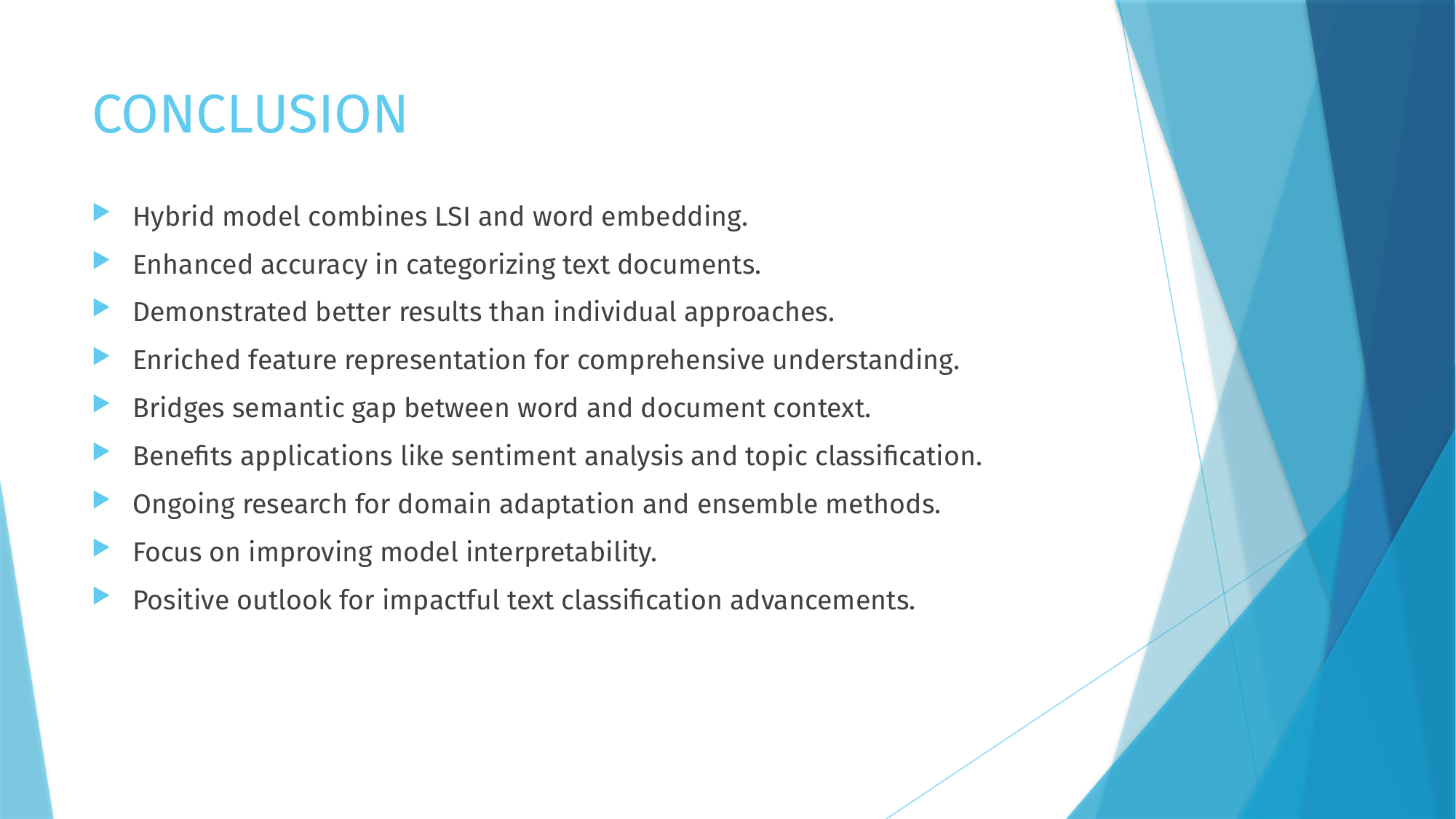

# CONCLUSION
Hybrid model combines LSI and word embedding.
Enhanced accuracy in categorizing text documents.
Demonstrated better results than individual approaches.
Enriched feature representation for comprehensive understanding.
Bridges semantic gap between word and document context.
Benefits applications like sentiment analysis and topic classification.
Ongoing research for domain adaptation and ensemble methods.
Focus on improving model interpretability.
Positive outlook for impactful text classification advancements.